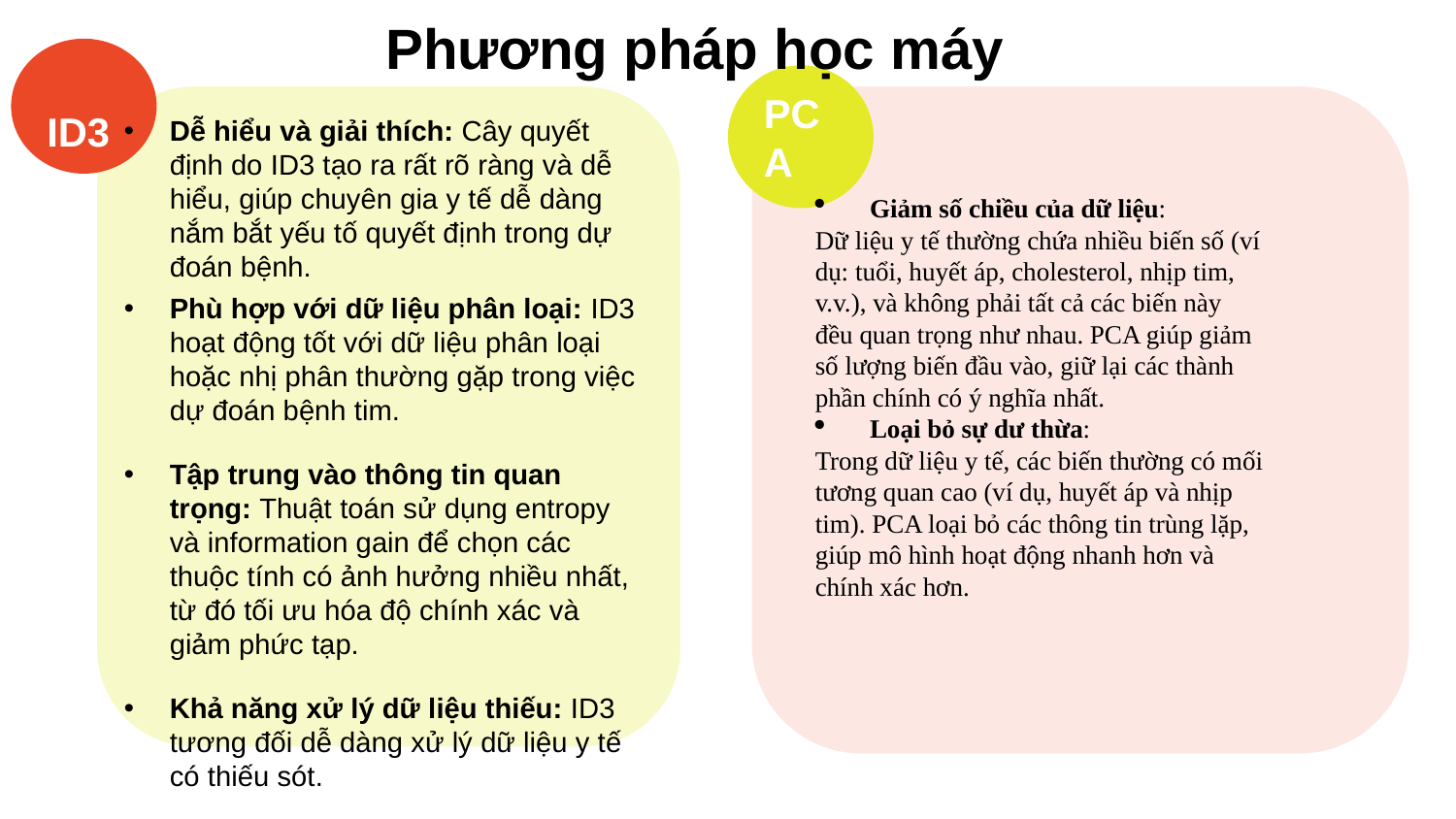

# Phương pháp học máy
  ID3
PCA

Dễ hiểu và giải thích: Cây quyết định do ID3 tạo ra rất rõ ràng và dễ hiểu, giúp chuyên gia y tế dễ dàng nắm bắt yếu tố quyết định trong dự đoán bệnh.
Phù hợp với dữ liệu phân loại: ID3 hoạt động tốt với dữ liệu phân loại hoặc nhị phân thường gặp trong việc dự đoán bệnh tim.
Tập trung vào thông tin quan trọng: Thuật toán sử dụng entropy và information gain để chọn các thuộc tính có ảnh hưởng nhiều nhất, từ đó tối ưu hóa độ chính xác và giảm phức tạp.
Khả năng xử lý dữ liệu thiếu: ID3 tương đối dễ dàng xử lý dữ liệu y tế có thiếu sót.

Giảm số chiều của dữ liệu:
Dữ liệu y tế thường chứa nhiều biến số (ví dụ: tuổi, huyết áp, cholesterol, nhịp tim, v.v.), và không phải tất cả các biến này đều quan trọng như nhau. PCA giúp giảm số lượng biến đầu vào, giữ lại các thành phần chính có ý nghĩa nhất.
Loại bỏ sự dư thừa:
Trong dữ liệu y tế, các biến thường có mối tương quan cao (ví dụ, huyết áp và nhịp tim). PCA loại bỏ các thông tin trùng lặp, giúp mô hình hoạt động nhanh hơn và chính xác hơn.